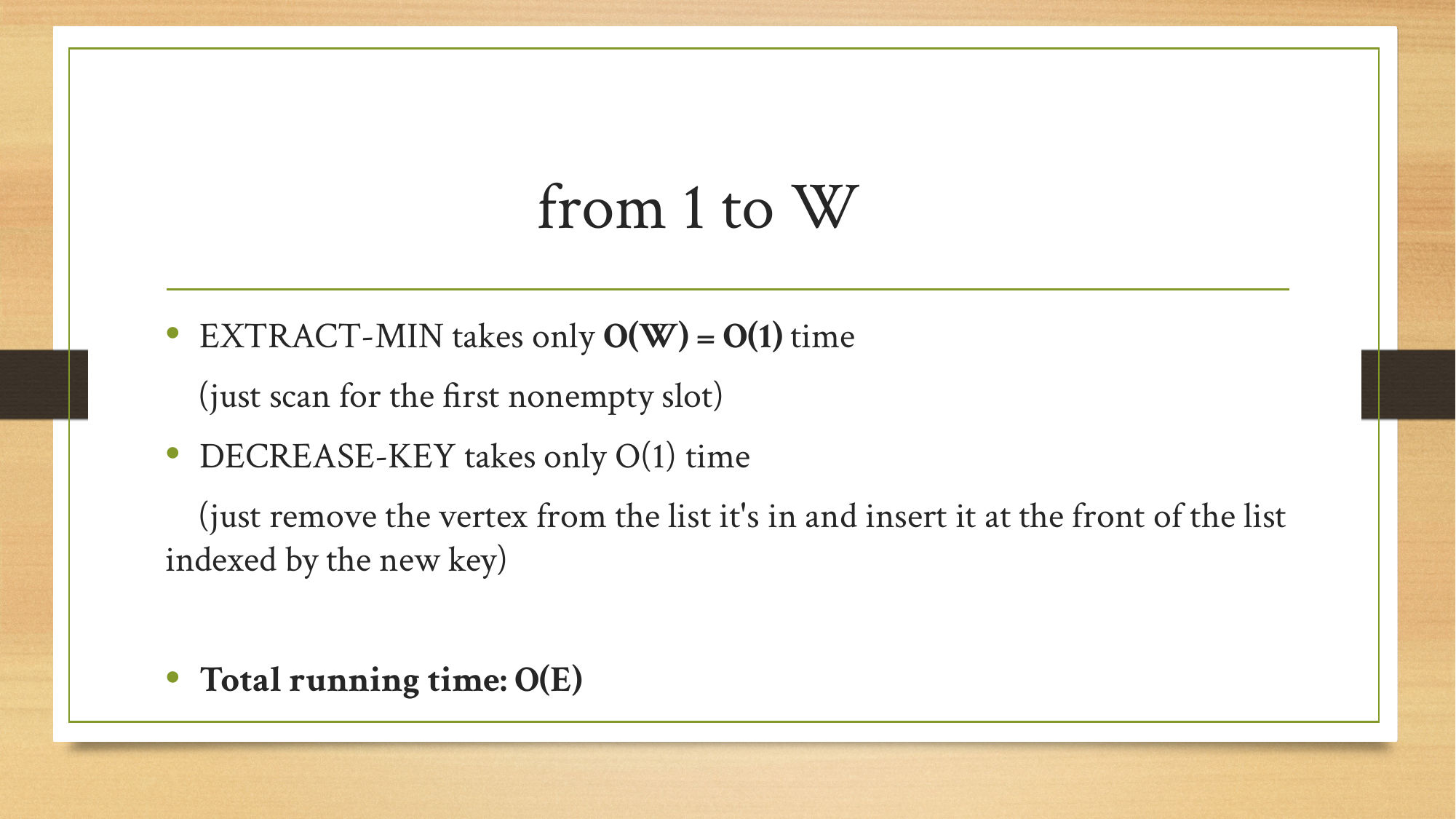

# from 1 to W
EXTRACT-MIN takes only O(W) = O(1) time
    (just scan for the first nonempty slot)
DECREASE-KEY takes only O(1) time
    (just remove the vertex from the list it's in and insert it at the front of the list indexed by the new key)

Total running time: O(E)